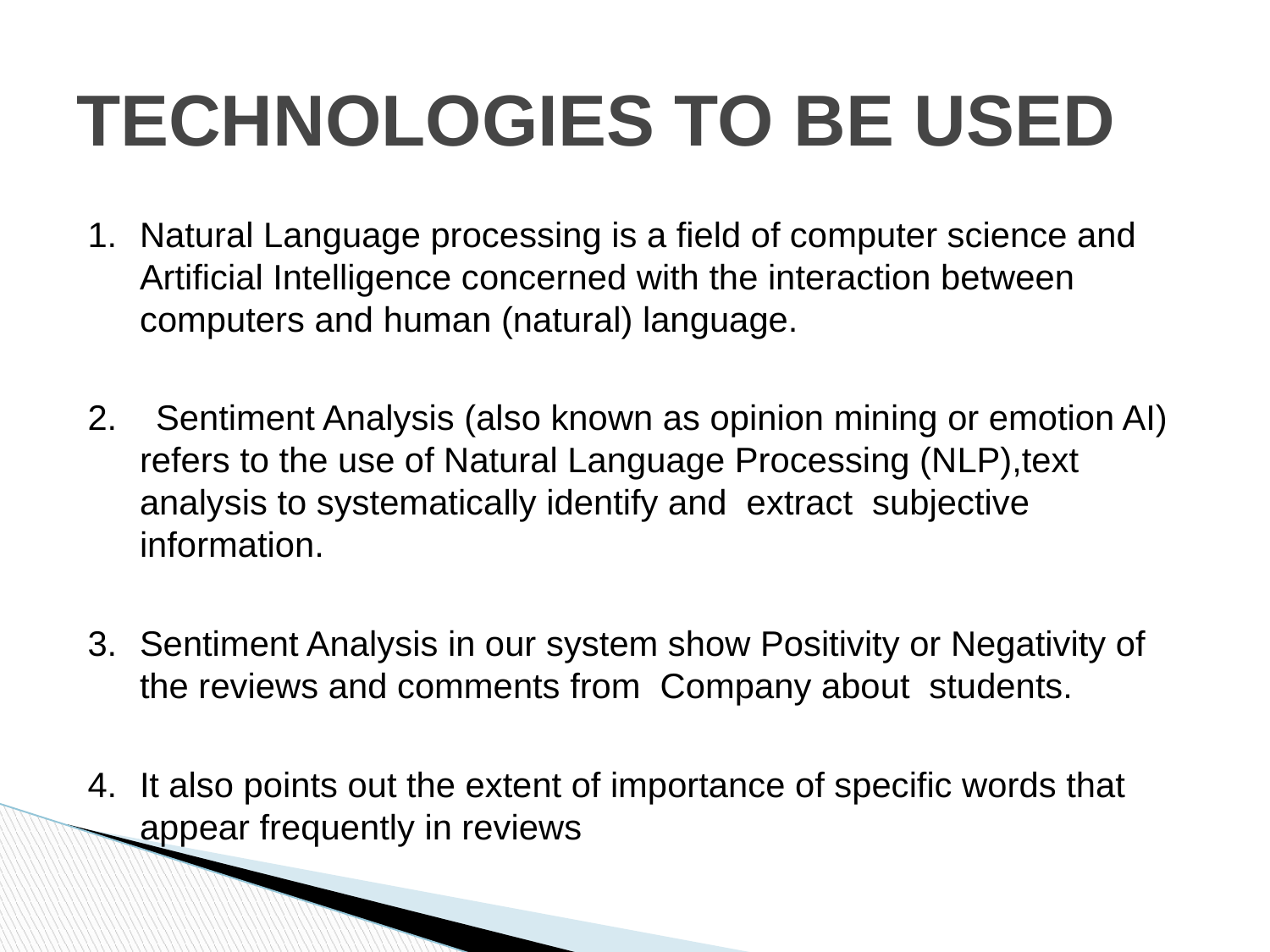

# TECHNOLOGIES TO BE USED
Natural Language processing is a field of computer science and Artificial Intelligence concerned with the interaction between computers and human (natural) language.

2.    Sentiment Analysis (also known as opinion mining or emotion AI) refers to the use of Natural Language Processing (NLP),text analysis to systematically identify and  extract  subjective information.

3.	Sentiment Analysis in our system show Positivity or Negativity of the reviews and comments from  Company about  students.

4.	It also points out the extent of importance of specific words that appear frequently in reviews